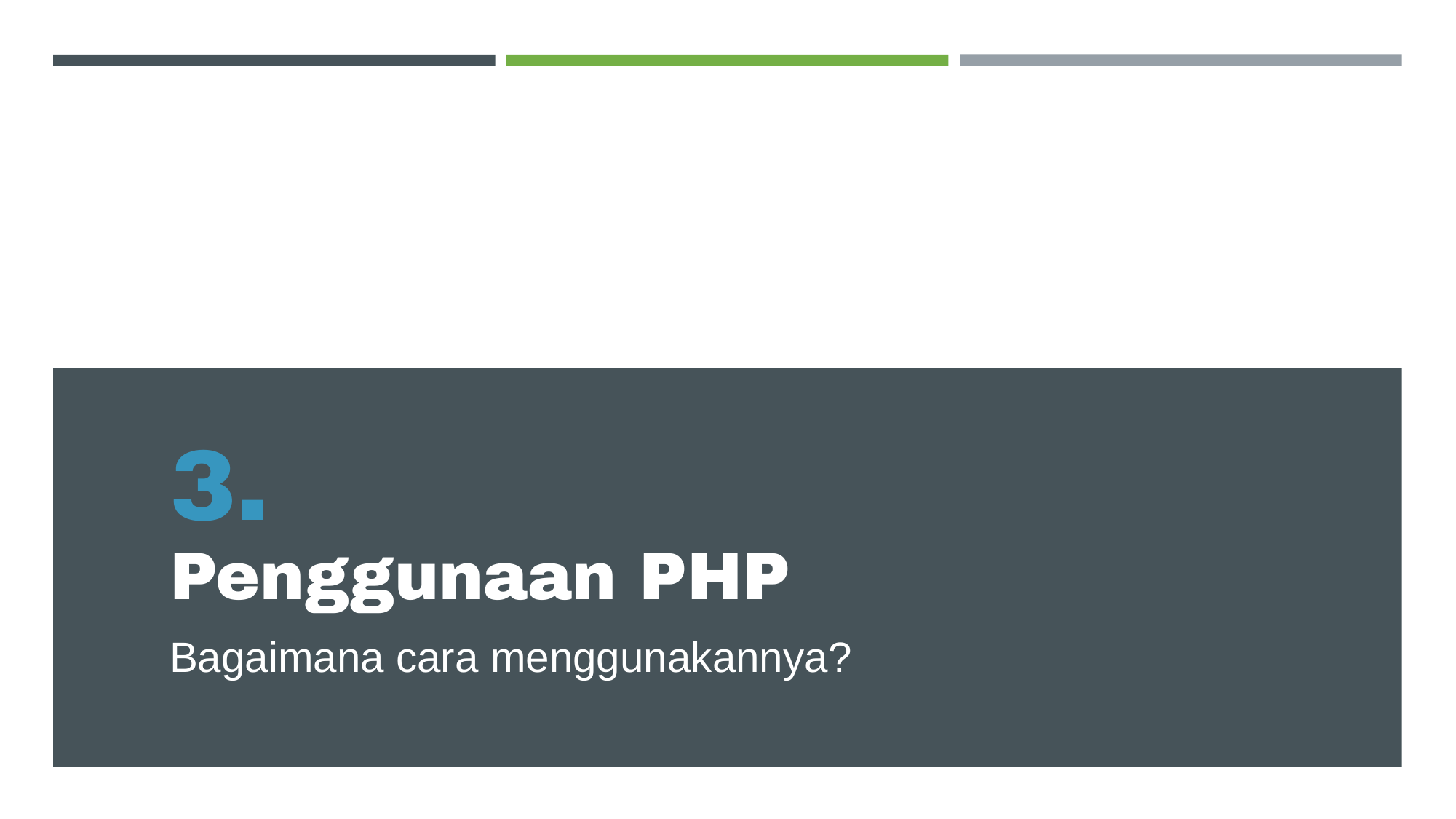

#

3.
Penggunaan PHP
Bagaimana cara menggunakannya?